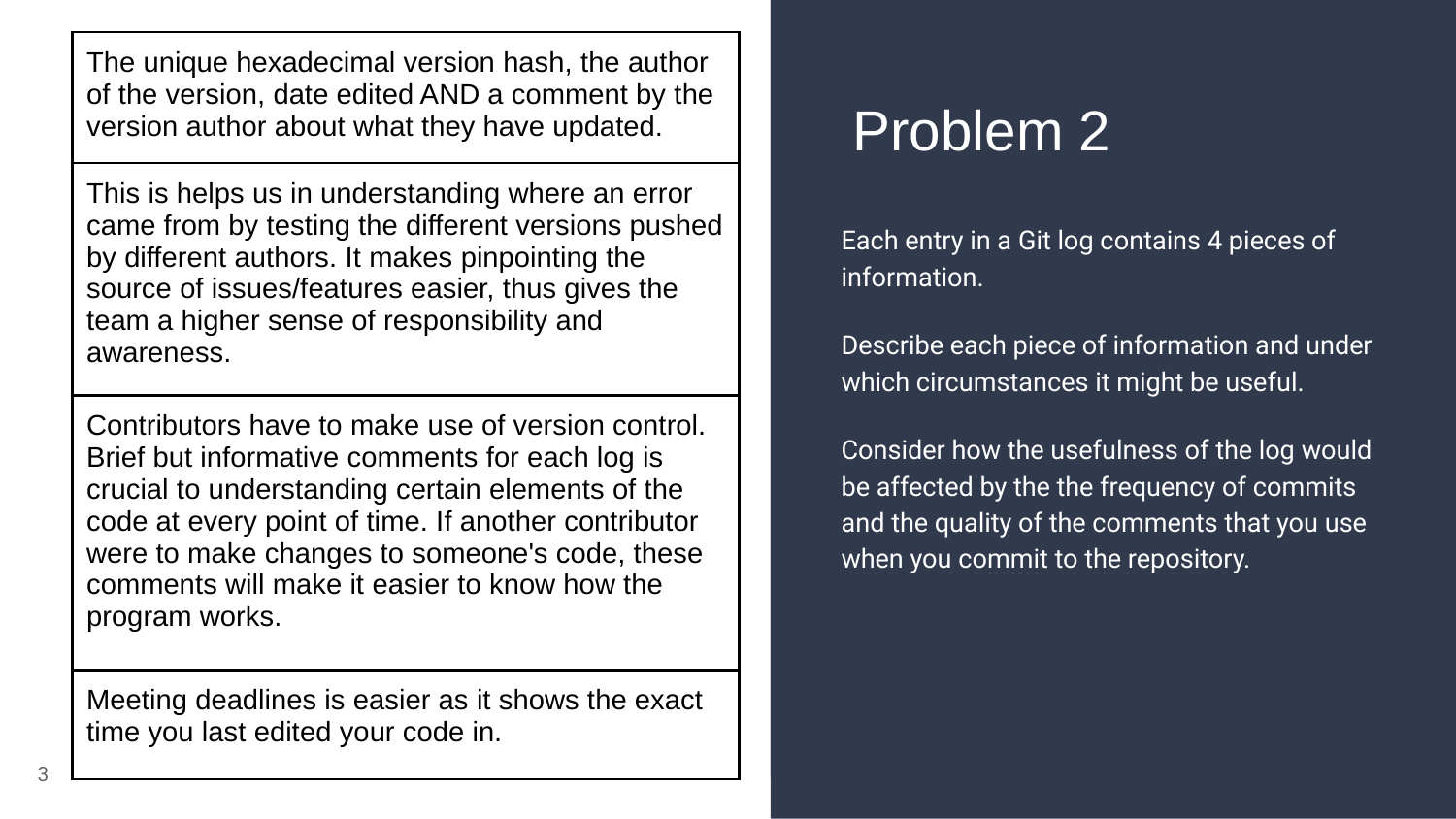

| The unique hexadecimal version hash, the author of the version, date edited AND a comment by the version author about what they have updated. |
| --- |
| This is helps us in understanding where an error came from by testing the different versions pushed by different authors. It makes pinpointing the source of issues/features easier, thus gives the team a higher sense of responsibility and awareness. |
| Contributors have to make use of version control. Brief but informative comments for each log is crucial to understanding certain elements of the code at every point of time. If another contributor were to make changes to someone's code, these comments will make it easier to know how the program works. |
| Meeting deadlines is easier as it shows the exact time you last edited your code in. |
# Problem 2
Each entry in a Git log contains 4 pieces of information.
Describe each piece of information and under which circumstances it might be useful.
Consider how the usefulness of the log would be affected by the the frequency of commits and the quality of the comments that you use when you commit to the repository.
3